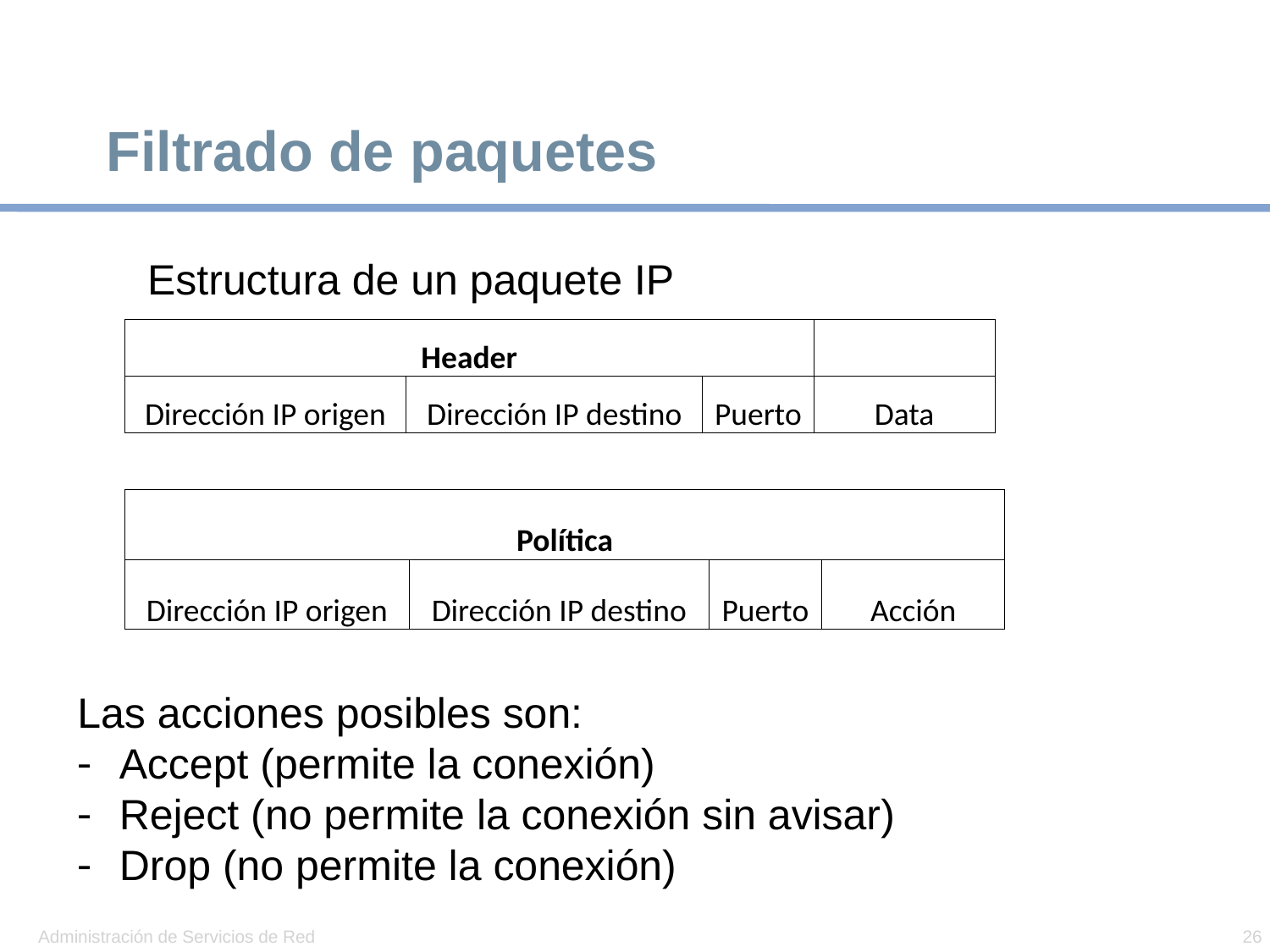

# Filtrado de paquetes
Estructura de un paquete IP
| Header |  |  |  |
| --- | --- | --- | --- |
| Dirección IP origen | Dirección IP destino | Puerto | Data |
| Política |  |  |  |
| --- | --- | --- | --- |
| Dirección IP origen | Dirección IP destino | Puerto | Acción |
Las acciones posibles son:
 Accept (permite la conexión)
 Reject (no permite la conexión sin avisar)
 Drop (no permite la conexión)